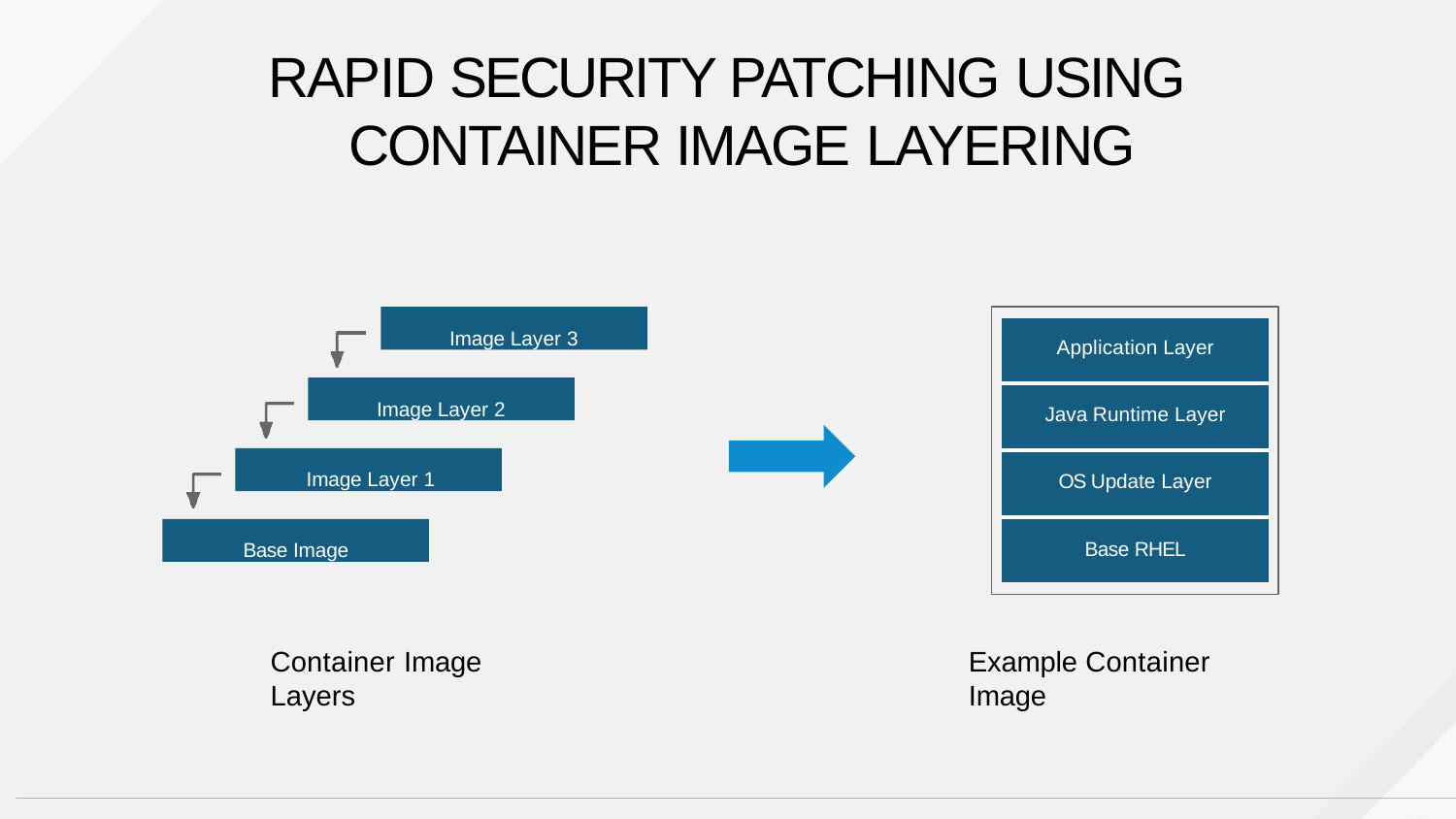

# RAPID SECURITY PATCHING USING  CONTAINER IMAGE LAYERING

Image Layer 3
| Application Layer |
| --- |
| Java Runtime Layer |
| OS Update Layer |
| Base RHEL |

Image Layer 2

Image Layer 1

Base Image
Container Image Layers
Example Container Image